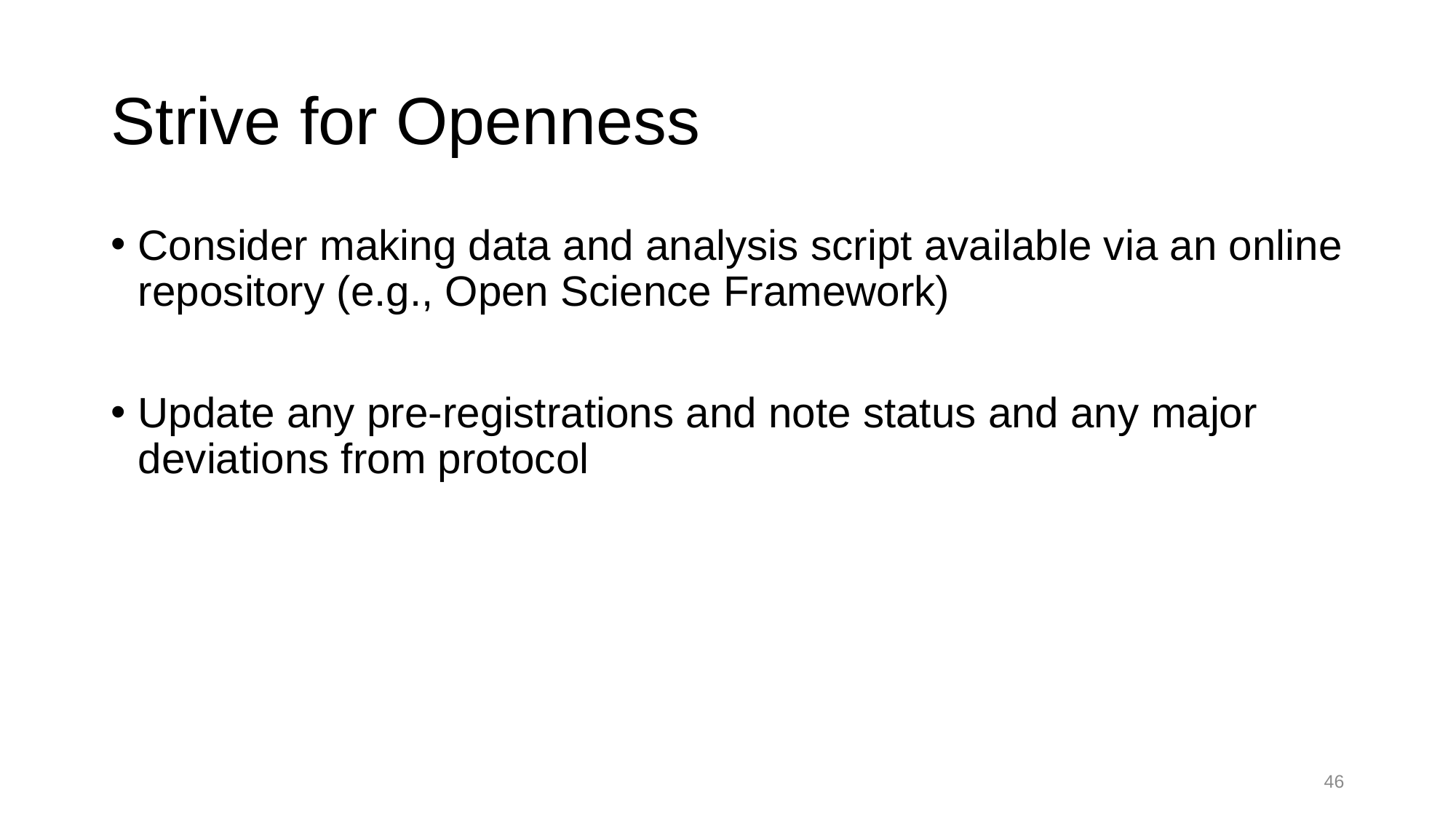

# Strive for Openness
Consider making data and analysis script available via an online repository (e.g., Open Science Framework)

Update any pre-registrations and note status and any major deviations from protocol

46